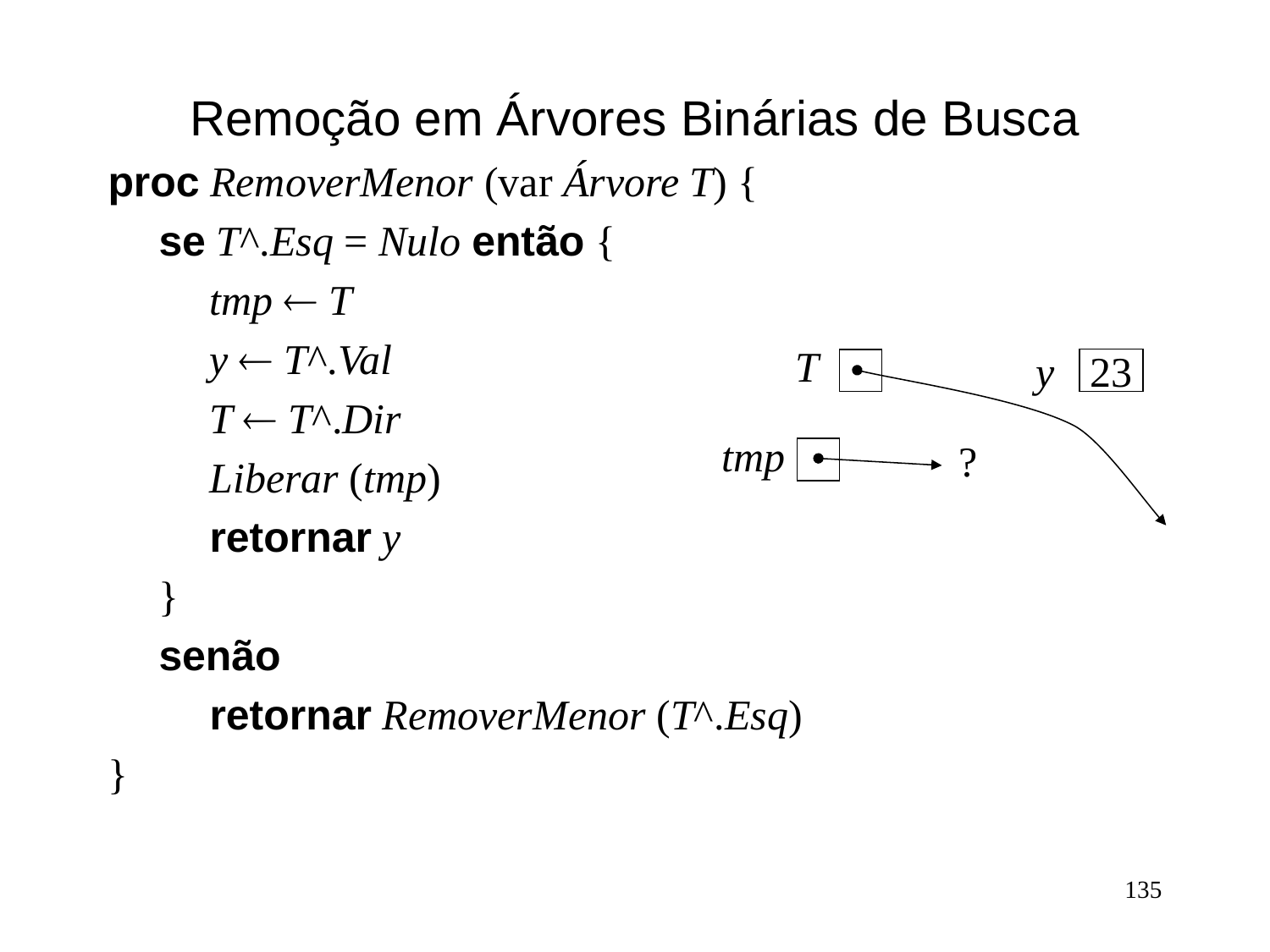

# Remoção em Árvores Binárias de Busca
proc RemoverMenor (var Árvore T) {
  se T^.Esq = Nulo então {
    tmp ← T
    y ← T^.Val
    T ← T^.Dir
    Liberar (tmp)
    retornar y
  }
  senão
    retornar RemoverMenor (T^.Esq)
}

T

23

T

tmp

23

T
y
23

tmp

23

T
y
23

tmp

23

?
T
y
23

tmp

135